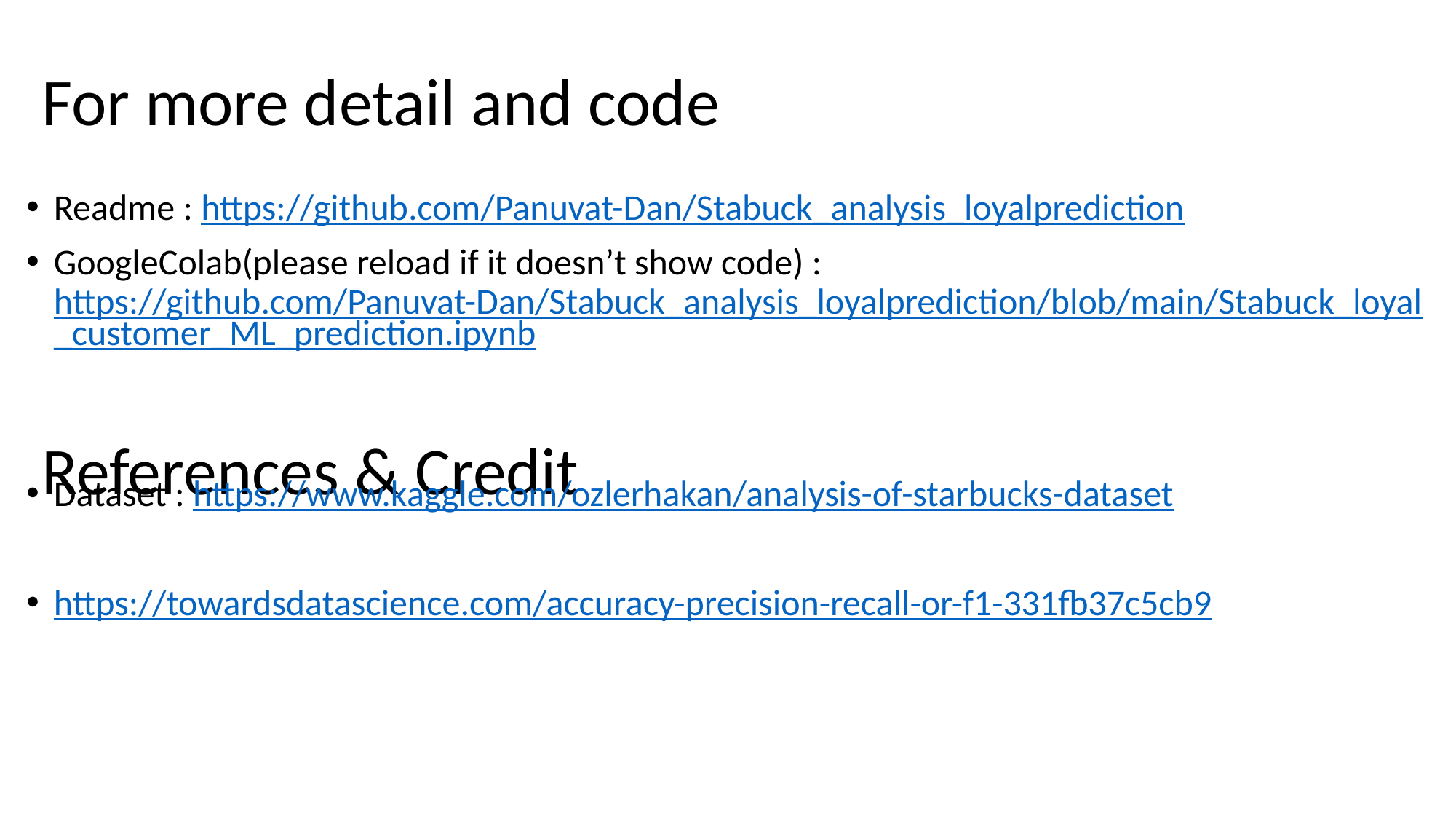

# For more detail and code
Readme : https://github.com/Panuvat-Dan/Stabuck_analysis_loyalprediction
GoogleColab(please reload if it doesn’t show code) : https://github.com/Panuvat-Dan/Stabuck_analysis_loyalprediction/blob/main/Stabuck_loyal_customer_ML_prediction.ipynb

References & Credit

Dataset : https://www.kaggle.com/ozlerhakan/analysis-of-starbucks-dataset

https://towardsdatascience.com/accuracy-precision-recall-or-f1-331fb37c5cb9